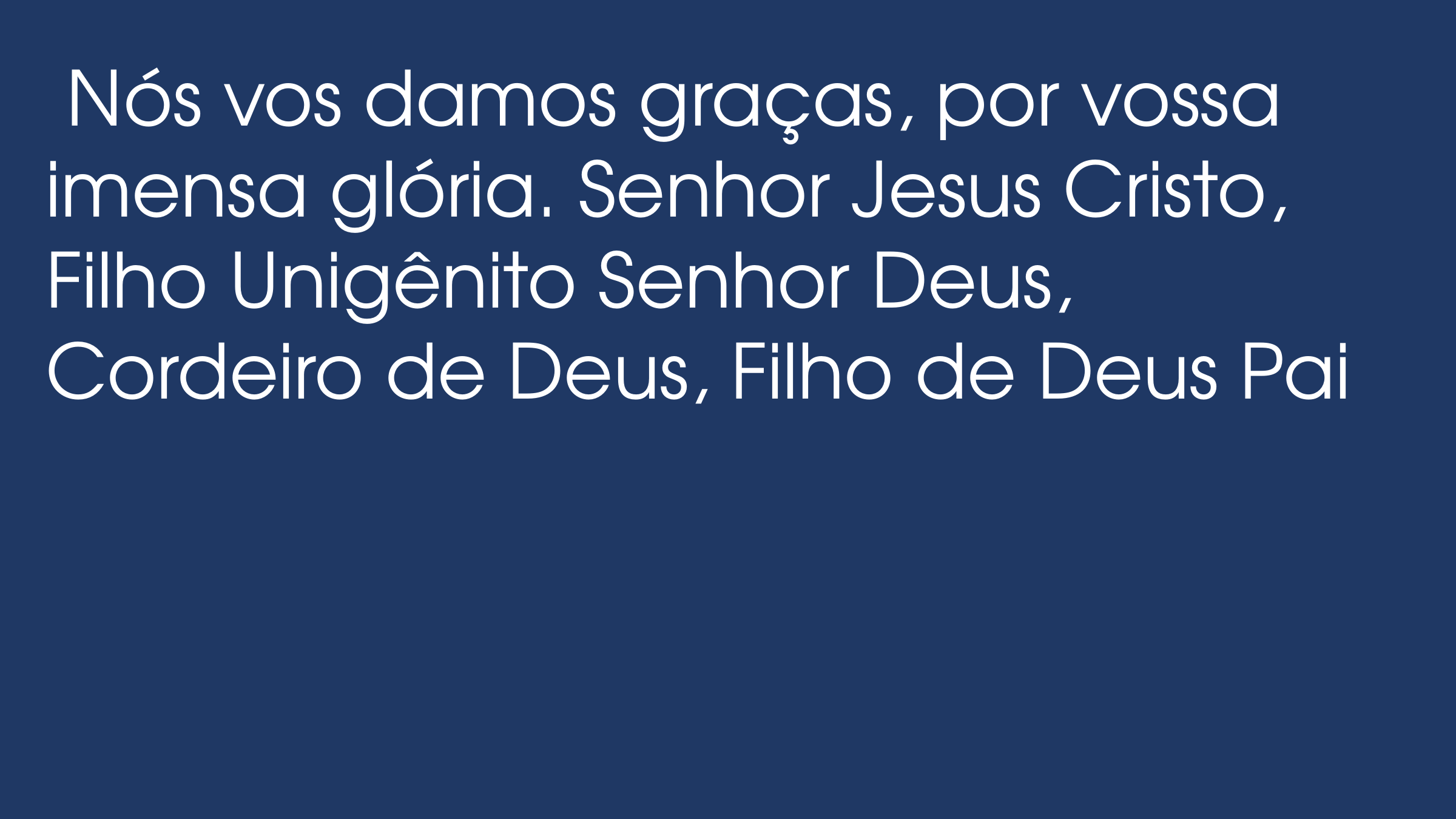

Nós vos damos graças, por vossa imensa glória. Senhor Jesus Cristo, Filho Unigênito Senhor Deus, Cordeiro de Deus, Filho de Deus Pai